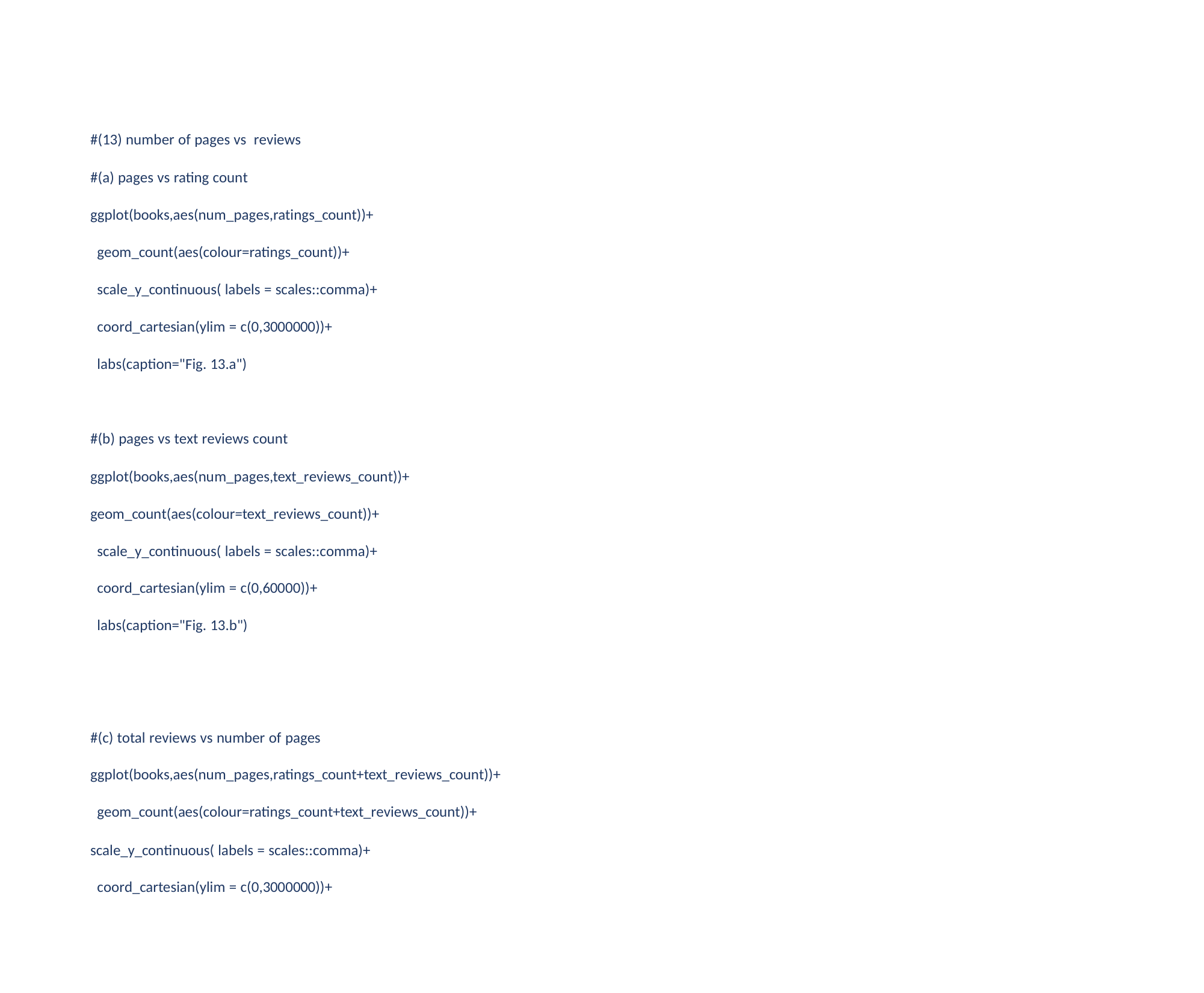

#(13) number of pages vs  reviews

#(a) pages vs rating count
ggplot(books,aes(num_pages,ratings_count))+ geom_count(aes(colour=ratings_count))+ scale_y_continuous( labels = scales::comma)+ coord_cartesian(ylim = c(0,3000000))+ labs(caption="Fig. 13.a")
#(b) pages vs text reviews count

ggplot(books,aes(num_pages,text_reviews_count))+
geom_count(aes(colour=text_reviews_count))+ scale_y_continuous( labels = scales::comma)+ coord_cartesian(ylim = c(0,60000))+ labs(caption="Fig. 13.b")
#(c) total reviews vs number of pages
ggplot(books,aes(num_pages,ratings_count+text_reviews_count))+ geom_count(aes(colour=ratings_count+text_reviews_count))+

scale_y_continuous( labels = scales::comma)+
coord_cartesian(ylim = c(0,3000000))+